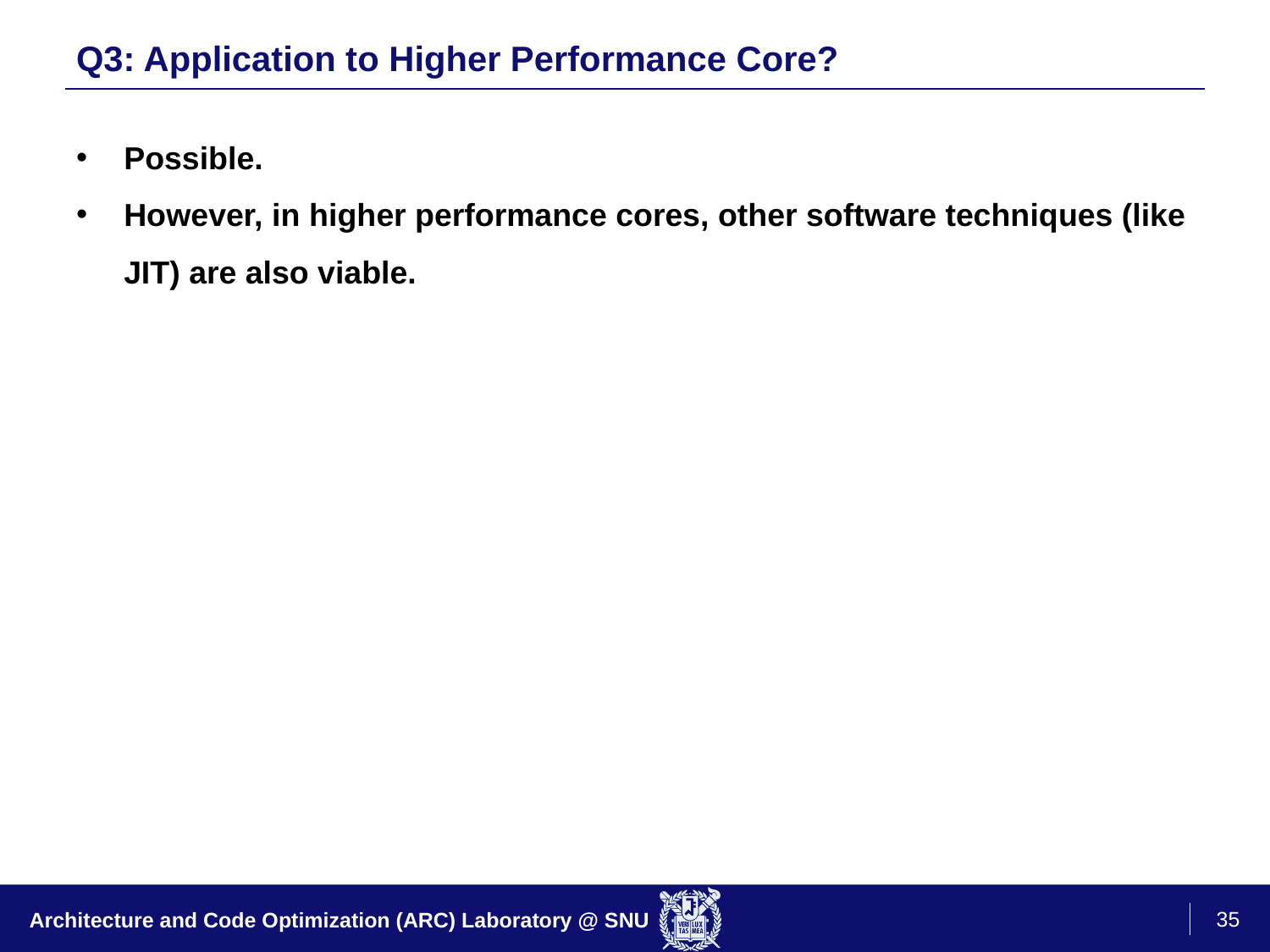

# Q3: Application to Higher Performance Core?
Possible.
However, in higher performance cores, other software techniques (like JIT) are also viable.
35